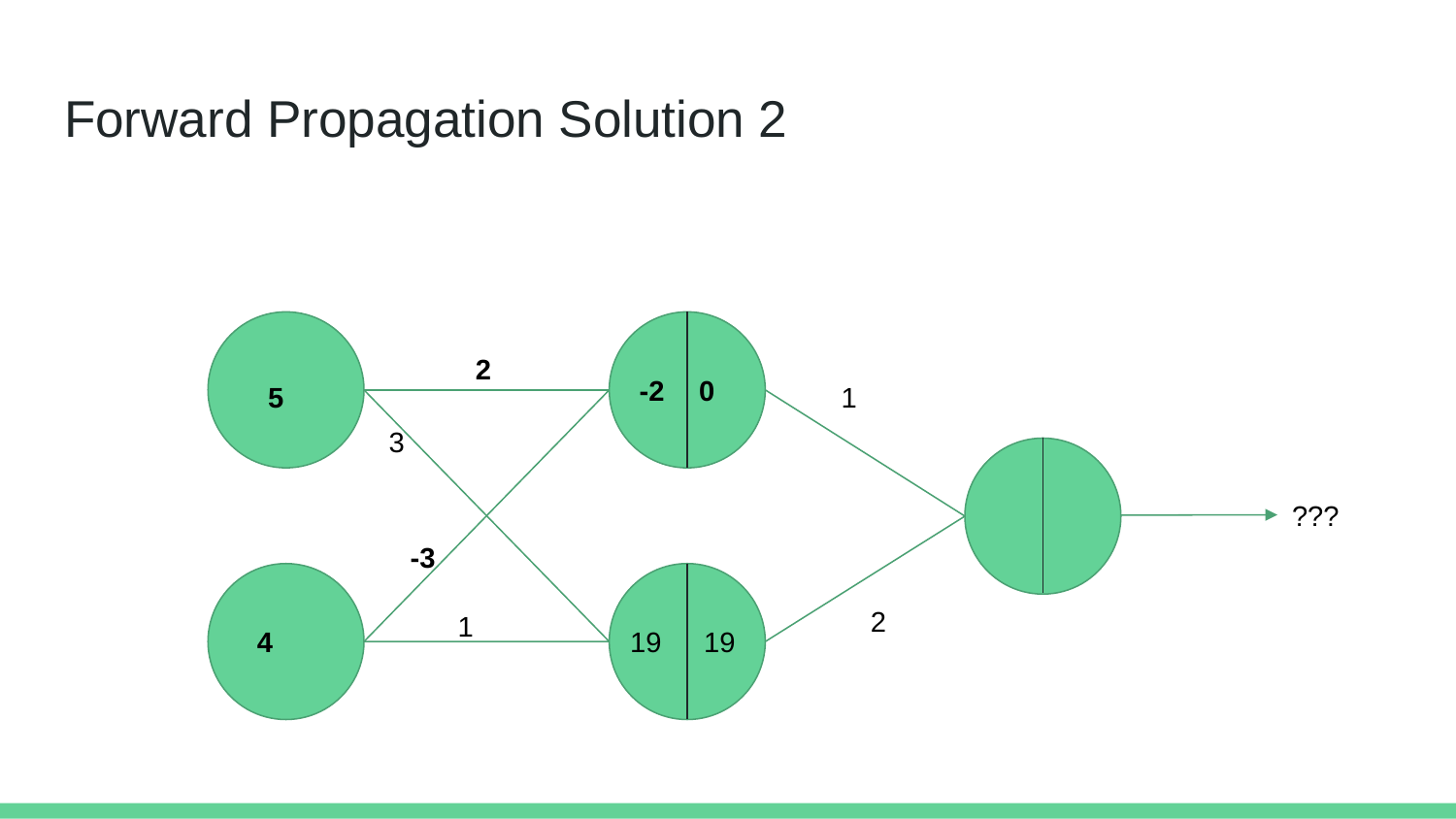

# Forward Propagation Solution 2

2
-2
0
5
1
3

???
-3

2
1
4
19
19